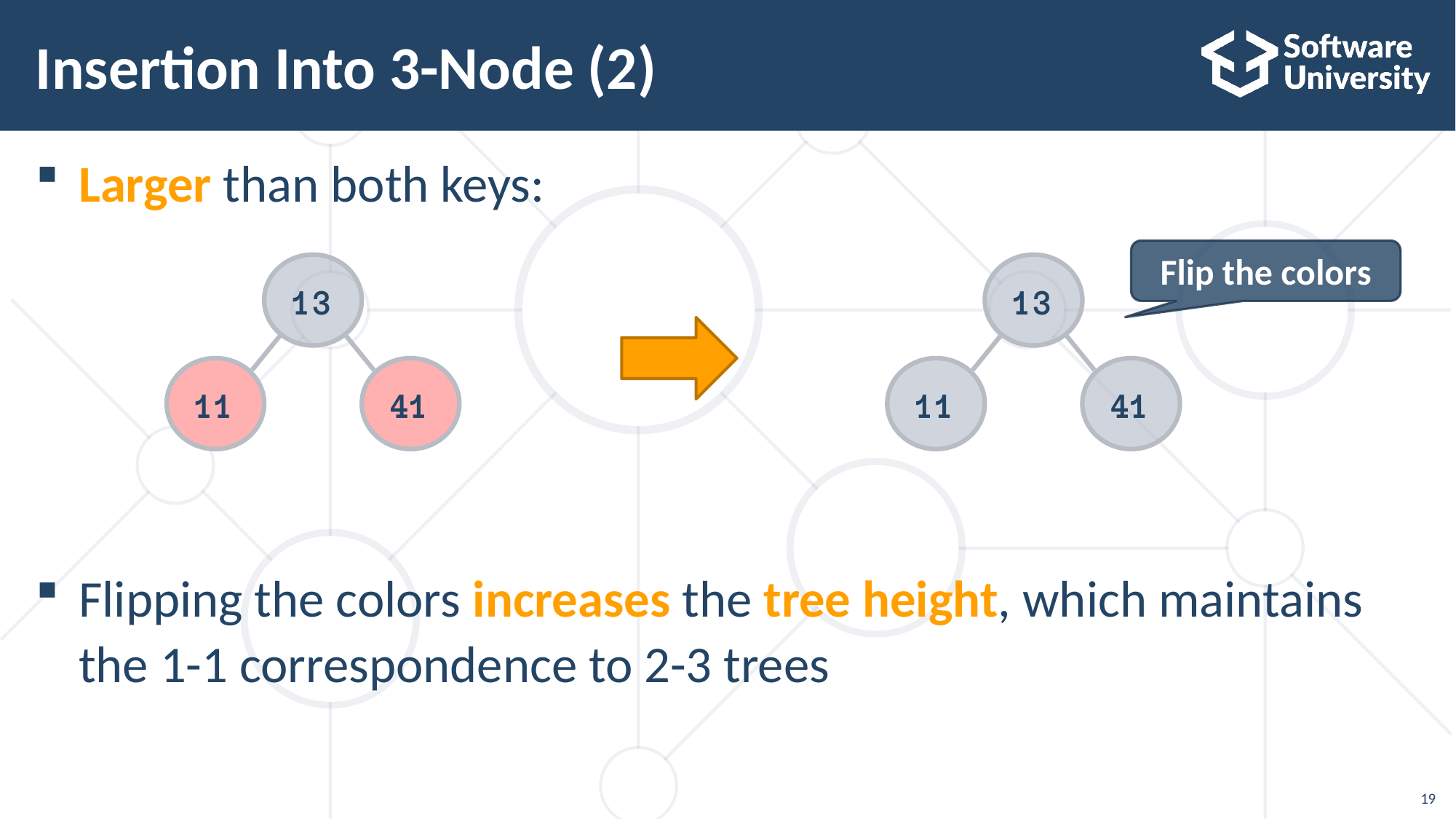

19
# Insertion Into 3-Node (2)
Larger than both keys:

Flipping the colors increases the tree height, which maintains the 1-1 correspondence to 2-3 trees

Flip the colors
13
13

11
41
11
41